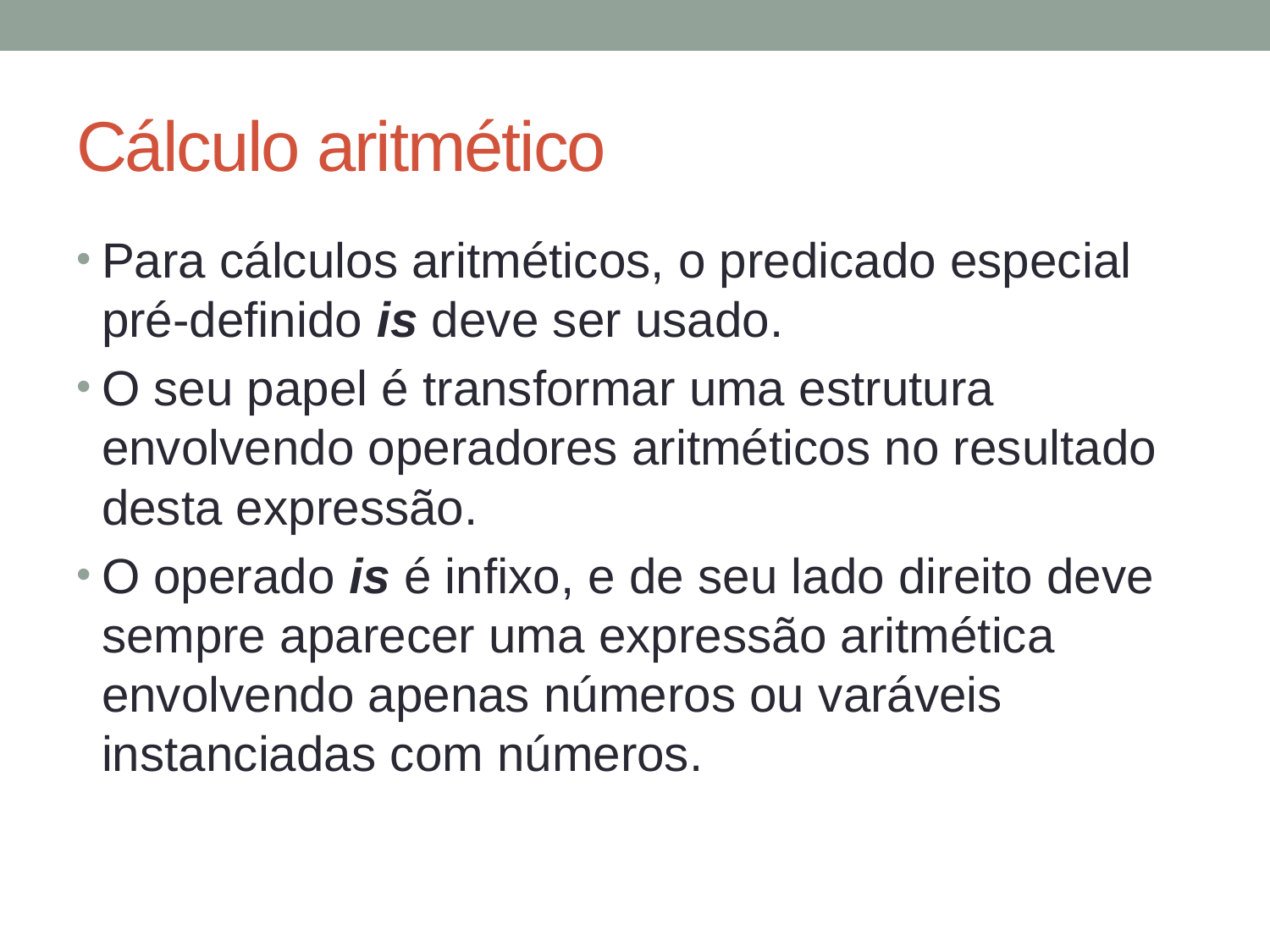

# Cálculo aritmético
Para cálculos aritméticos, o predicado especial pré-deﬁnido is deve ser usado.
O seu papel é transformar uma estrutura envolvendo operadores aritméticos no resultado desta expressão.
O operado is é inﬁxo, e de seu lado direito deve sempre aparecer uma expressão aritmética envolvendo apenas números ou varáveis instanciadas com números.